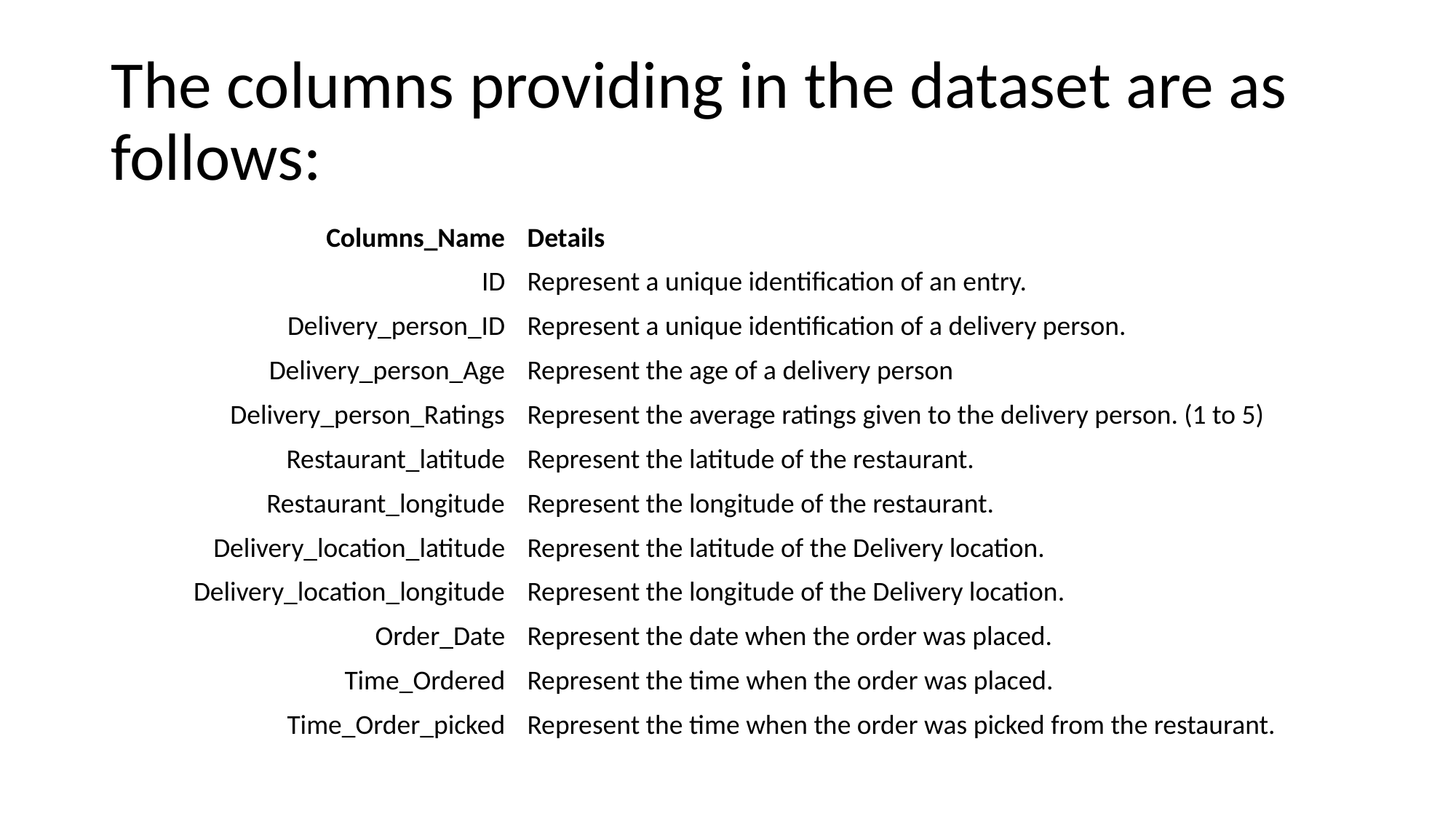

# The columns providing in the dataset are as follows:
| Columns\_Name | Details |
| --- | --- |
| ID | Represent a unique identification of an entry. |
| Delivery\_person\_ID | Represent a unique identification of a delivery person. |
| Delivery\_person\_Age | Represent the age of a delivery person |
| Delivery\_person\_Ratings | Represent the average ratings given to the delivery person. (1 to 5) |
| Restaurant\_latitude | Represent the latitude of the restaurant. |
| Restaurant\_longitude | Represent the longitude of the restaurant. |
| Delivery\_location\_latitude | Represent the latitude of the Delivery location. |
| Delivery\_location\_longitude | Represent the longitude of the Delivery location. |
| Order\_Date | Represent the date when the order was placed. |
| Time\_Ordered | Represent the time when the order was placed. |
| Time\_Order\_picked | Represent the time when the order was picked from the restaurant. |